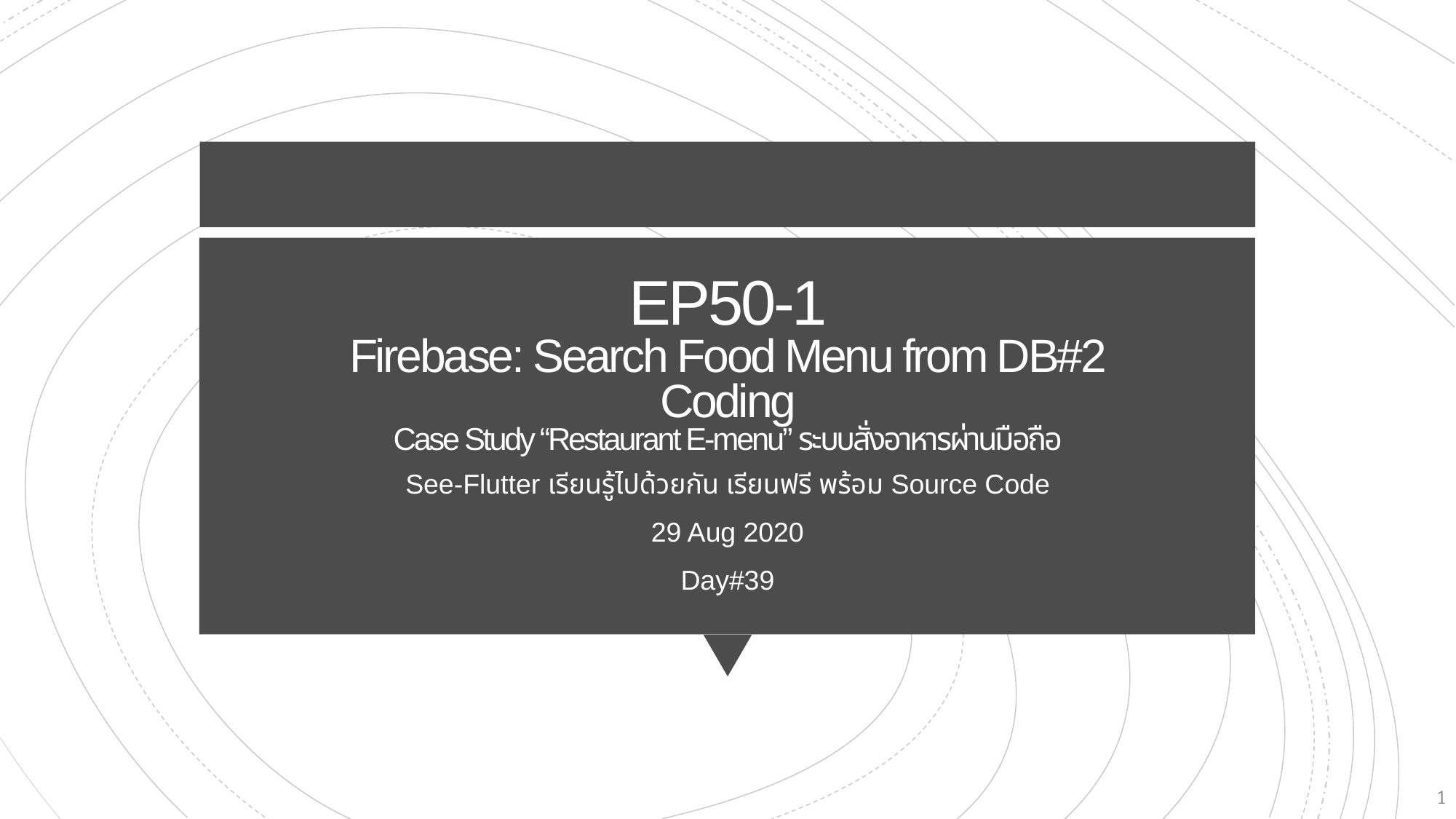

# EP50-1 Firebase: Search Food Menu from DB#2 Coding Case Study “Restaurant E-menu” ระบบสั่งอาหารผ่านมือถือ
See-Flutter เรียนรู้ไปด้วยกัน เรียนฟรี พร้อม Source Code
29 Aug 2020
Day#39
1